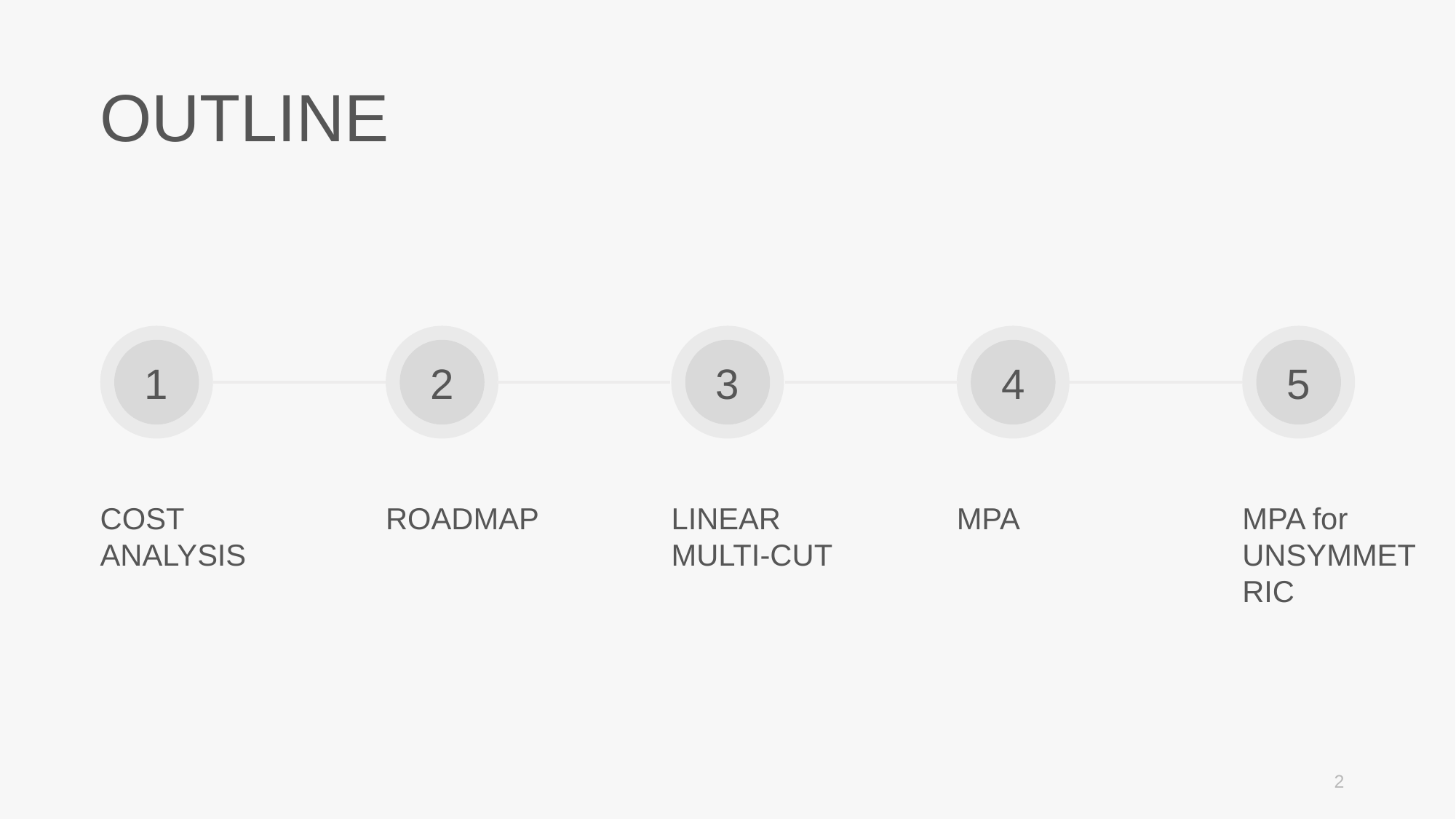

OUTLINE
1

2

3

4

5

COST ANALYSIS
ROADMAP
LINEAR MULTI-CUT
MPA
MPA for UNSYMMETRIC
2